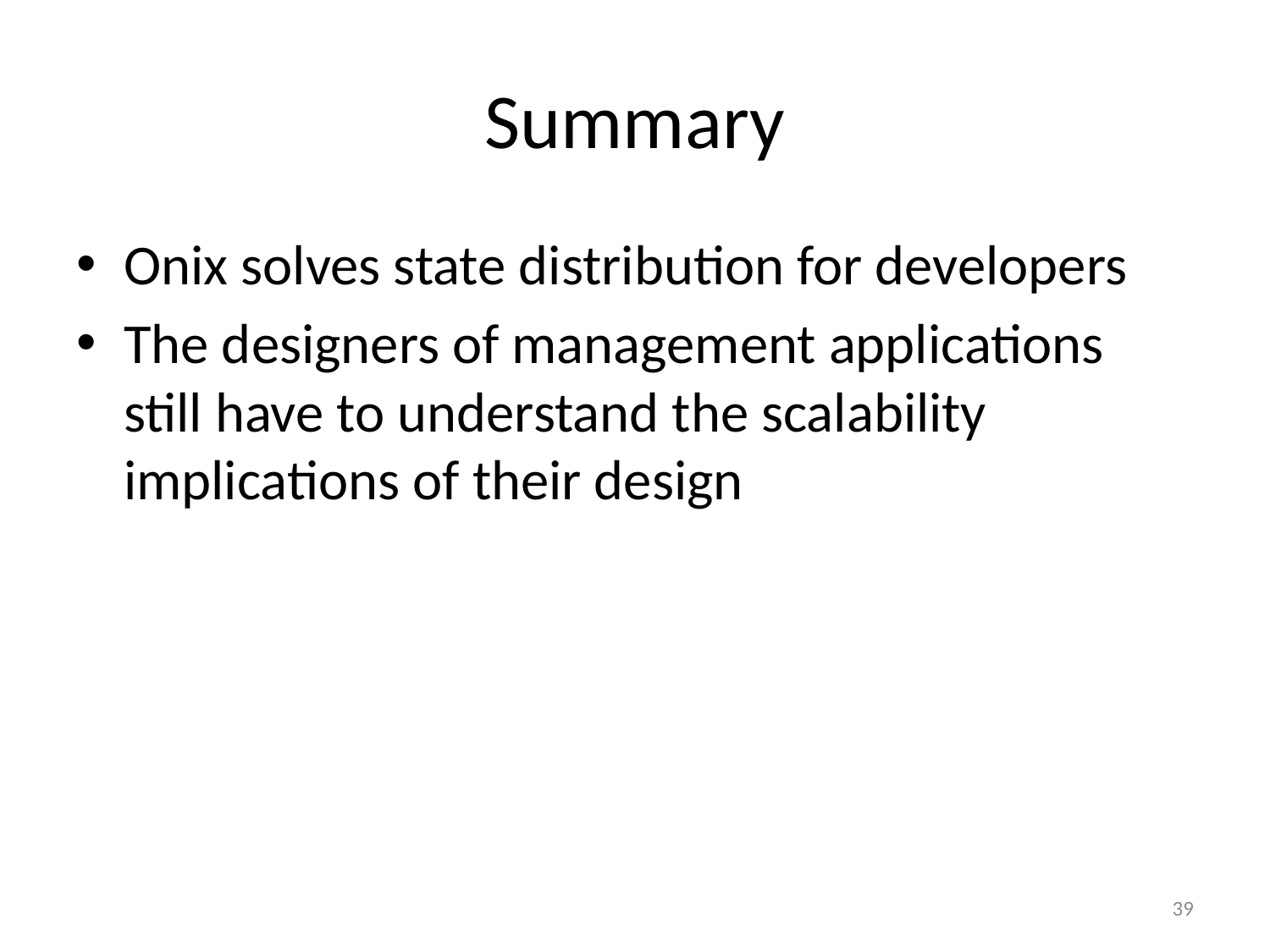

# Summary
Onix solves state distribution for developers
The designers of management applications still have to understand the scalability implications of their design

39